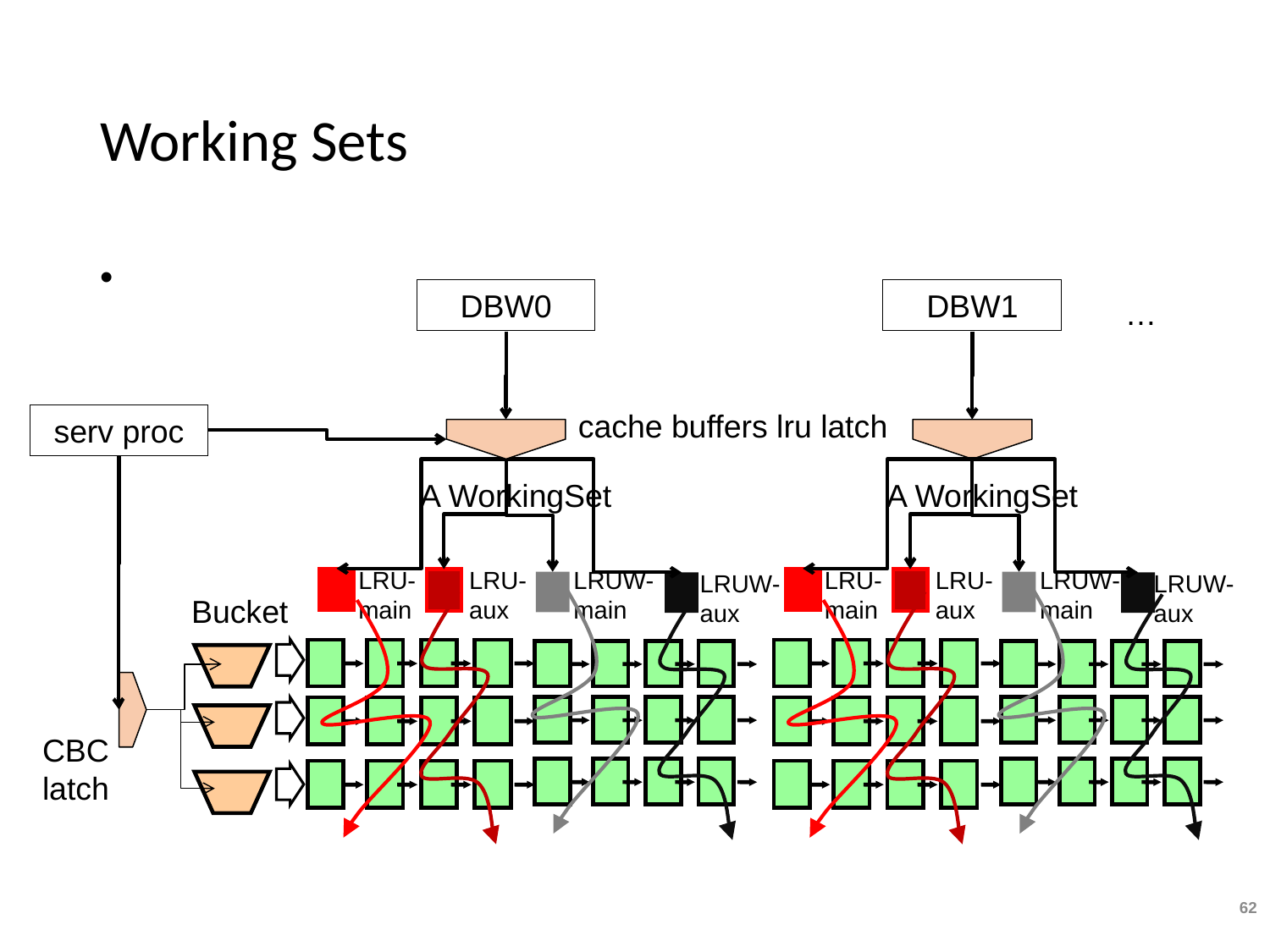

# Working Sets

DBW0
DBW1
…

cache buffers lru latch
A WorkingSet

A WorkingSet

LRU-main
LRU-aux

LRUW-main
LRUW-aux

LRU-main
LRU-aux

LRUW-main
LRUW-aux

serv proc
Bucket

CBC
latch

62